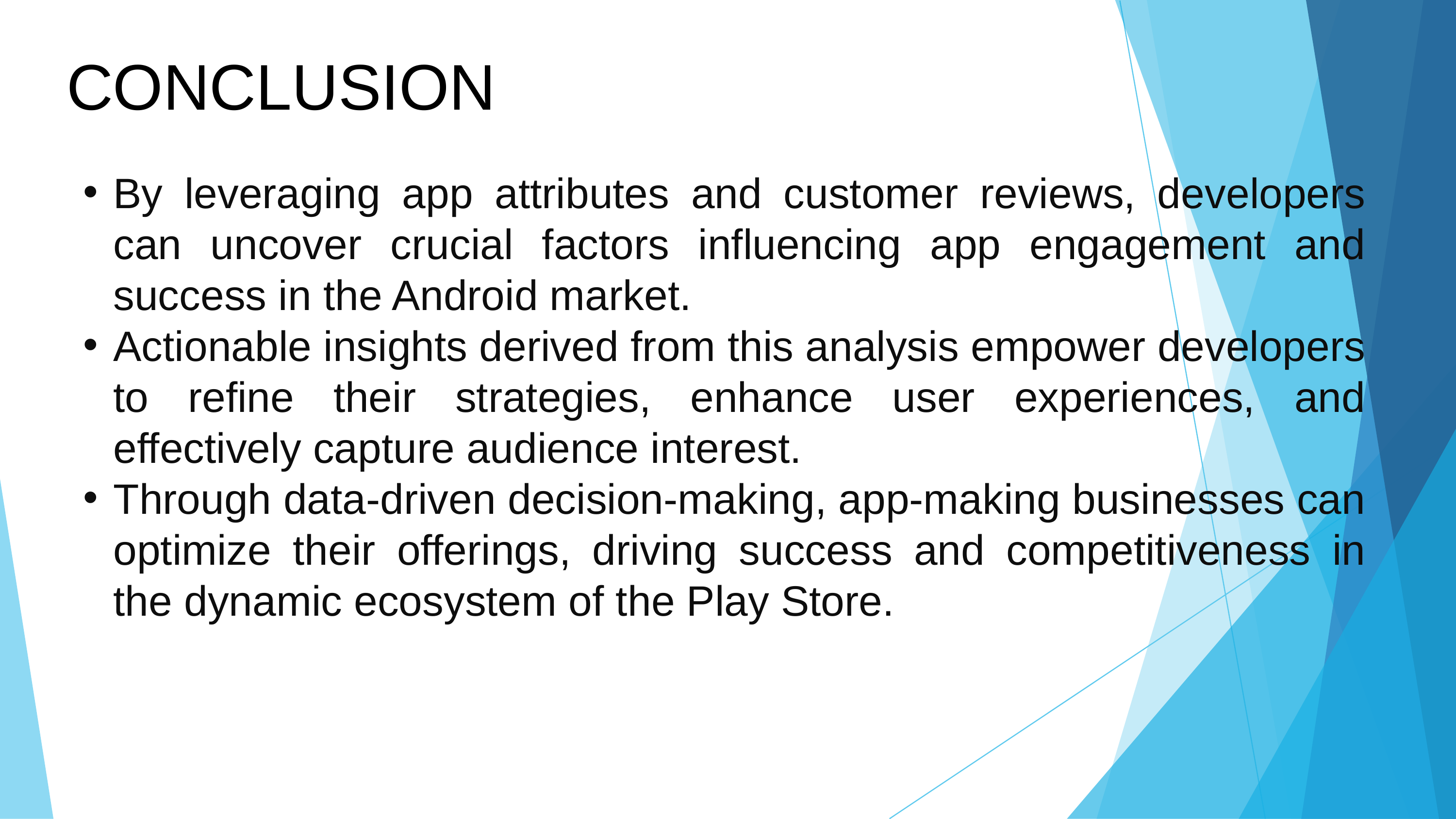

CONCLUSION
By leveraging app attributes and customer reviews, developers can uncover crucial factors influencing app engagement and success in the Android market.
Actionable insights derived from this analysis empower developers to refine their strategies, enhance user experiences, and effectively capture audience interest.
Through data-driven decision-making, app-making businesses can optimize their offerings, driving success and competitiveness in the dynamic ecosystem of the Play Store.